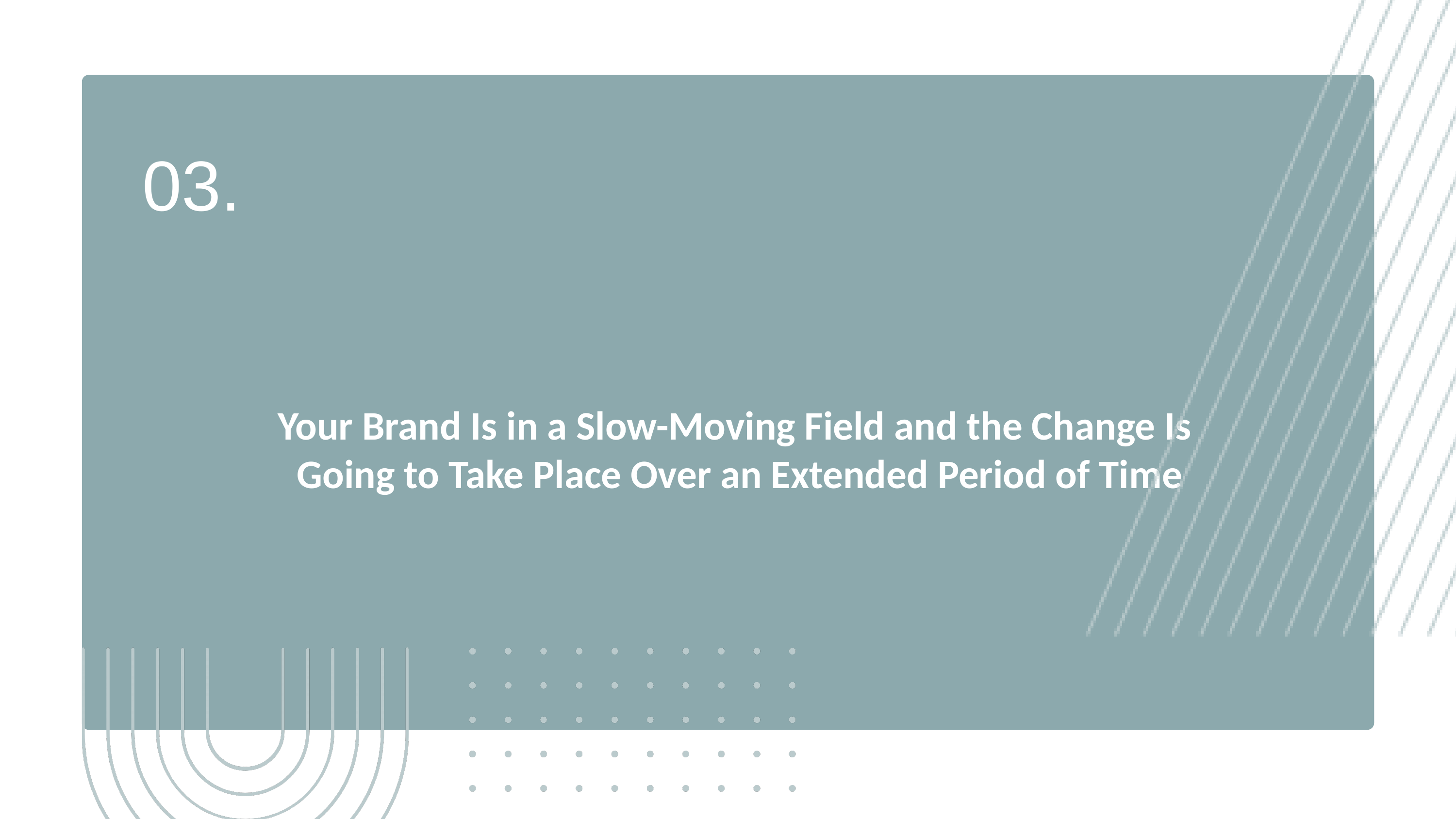

03.
Your Brand Is in a Slow-Moving Field and the Change Is Going to Take Place Over an Extended Period of Time